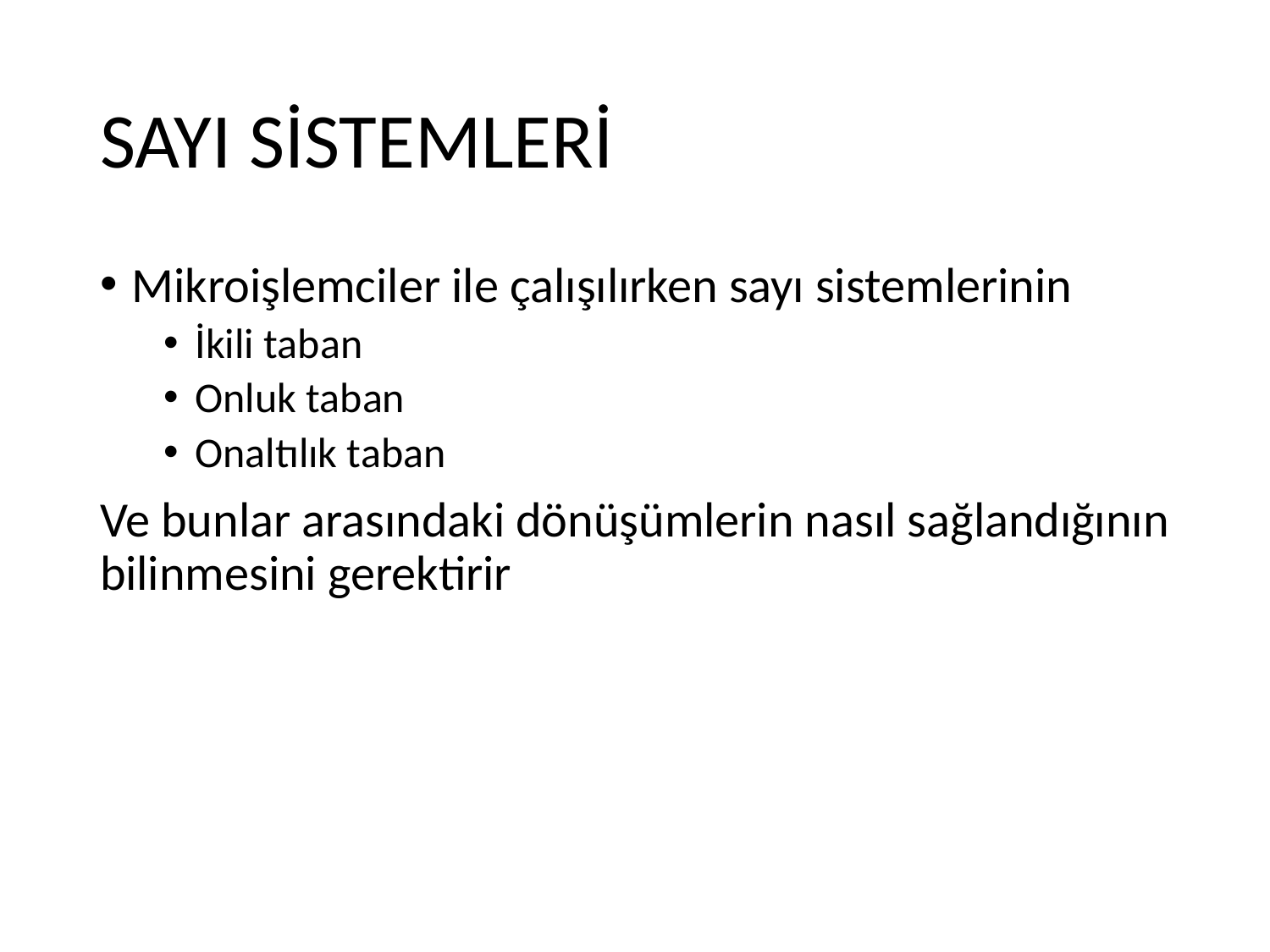

# SAYI SİSTEMLERİ
Mikroişlemciler ile çalışılırken sayı sistemlerinin
İkili taban
Onluk taban
Onaltılık taban
Ve bunlar arasındaki dönüşümlerin nasıl sağlandığının bilinmesini gerektirir